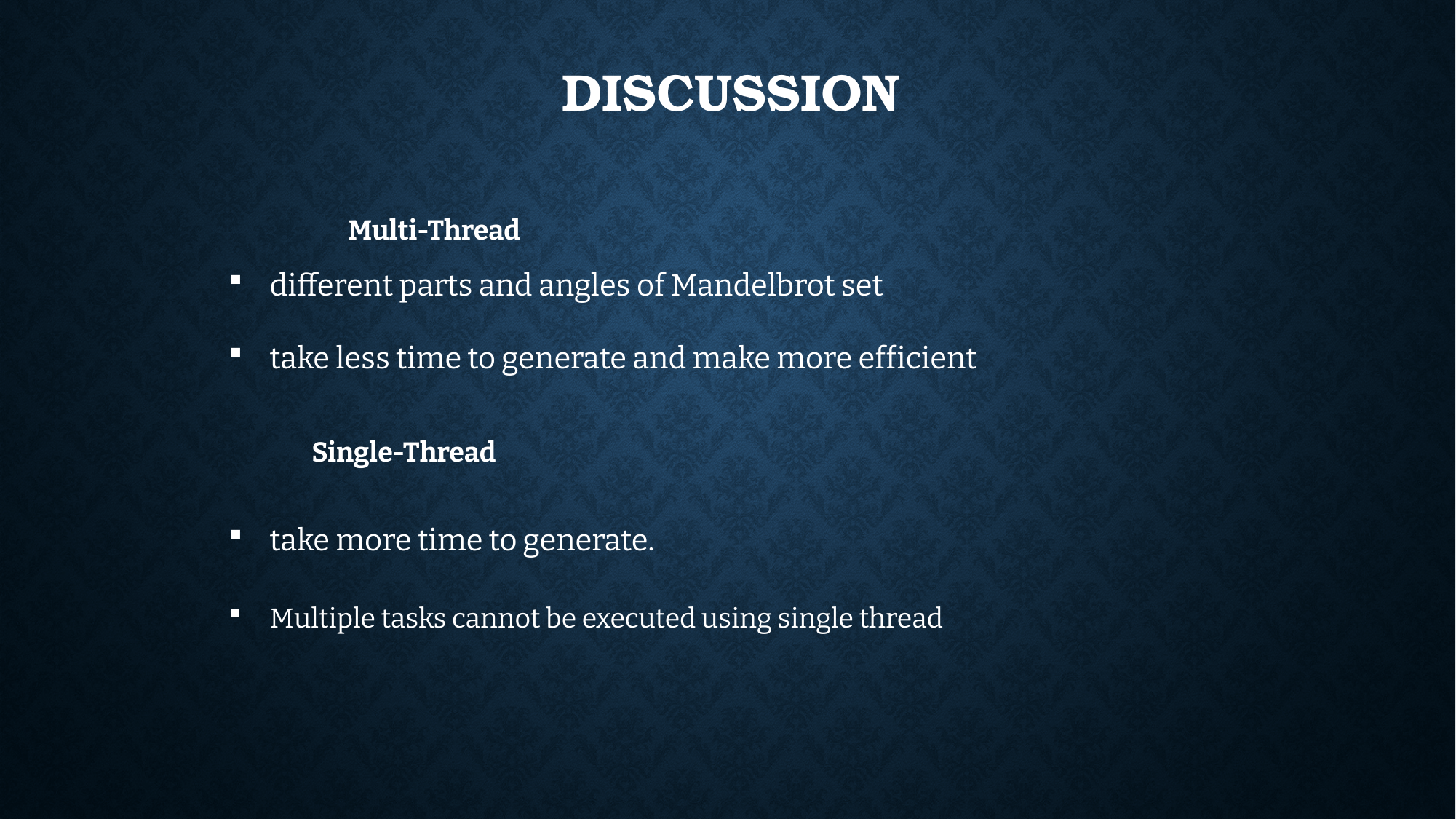

DISCUSSION

different parts and angles of Mandelbrot set

take less time to generate and make more efficient

take more time to generate.

Multiple tasks cannot be executed using single thread
Multi-Thread
Single-Thread